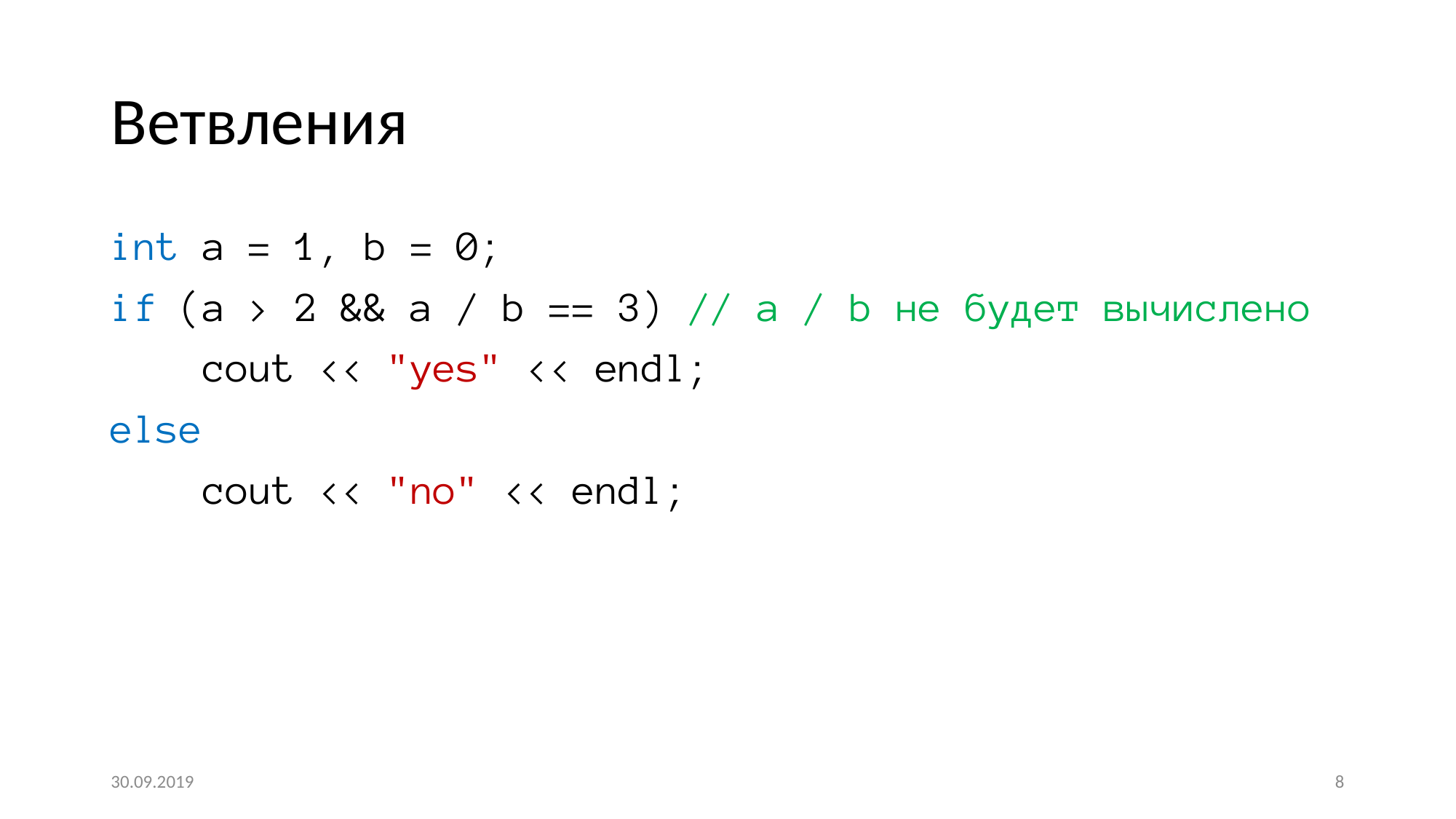

# Ветвления
int a = 1, b = 0;
if (a > 2 && a / b == 3) // a / b не будет вычислено
    cout << "yes" << endl;
else
    cout << "no" << endl;
30.09.2019
8